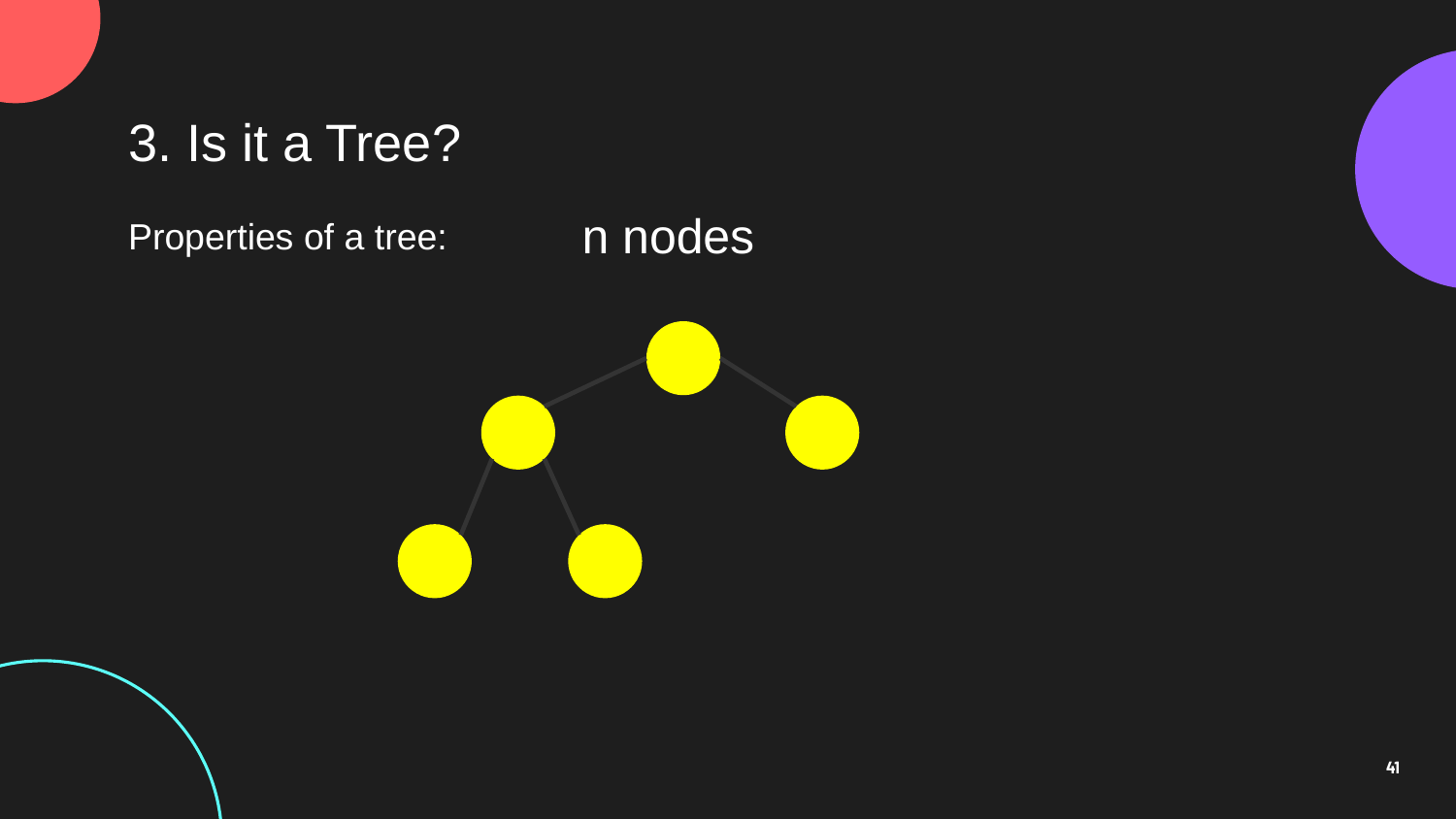

3. Is it a Tree?
n nodes
Properties of a tree:

41